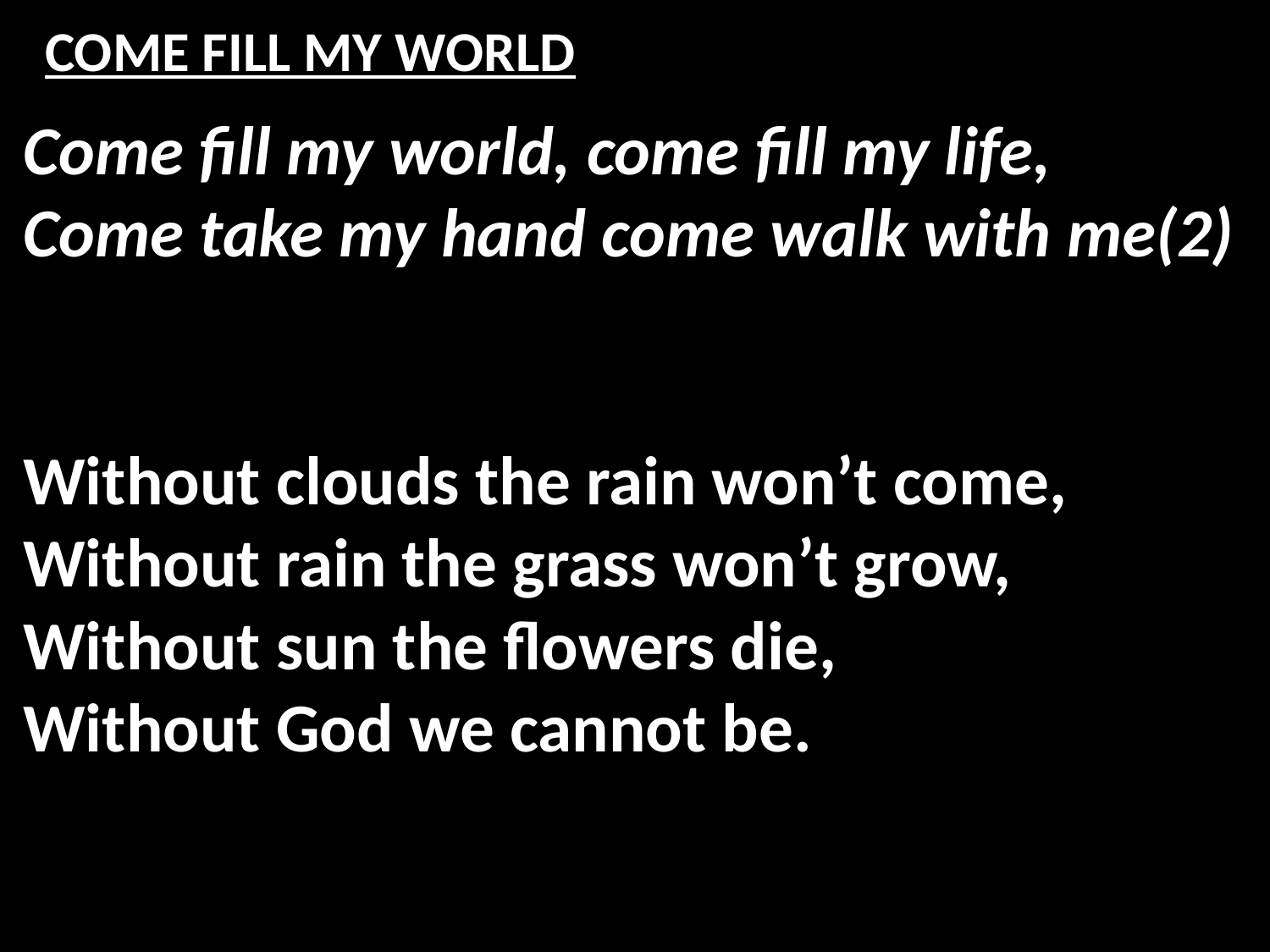

# COME FILL MY WORLD
Come fill my world, come fill my life,
Come take my hand come walk with me(2)

Without clouds the rain won’t come,
Without rain the grass won’t grow,
Without sun the flowers die,
Without God we cannot be.